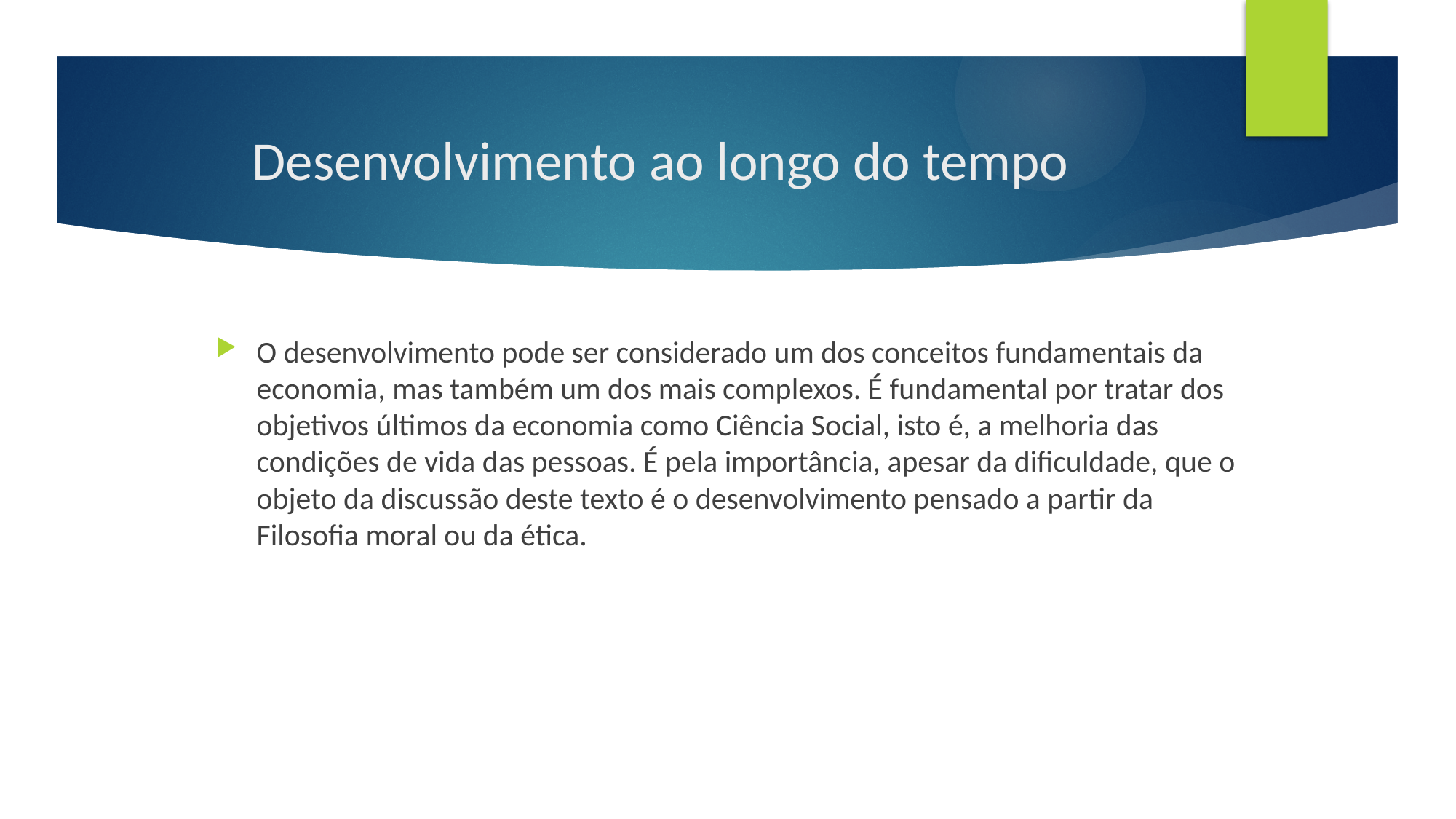

# Desenvolvimento ao longo do tempo
O desenvolvimento pode ser considerado um dos conceitos fundamentais da economia, mas também um dos mais complexos. É fundamental por tratar dos objetivos últimos da economia como Ciência Social, isto é, a melhoria das condições de vida das pessoas. É pela importância, apesar da dificuldade, que o objeto da discussão deste texto é o desenvolvimento pensado a partir da Filosofia moral ou da ética.